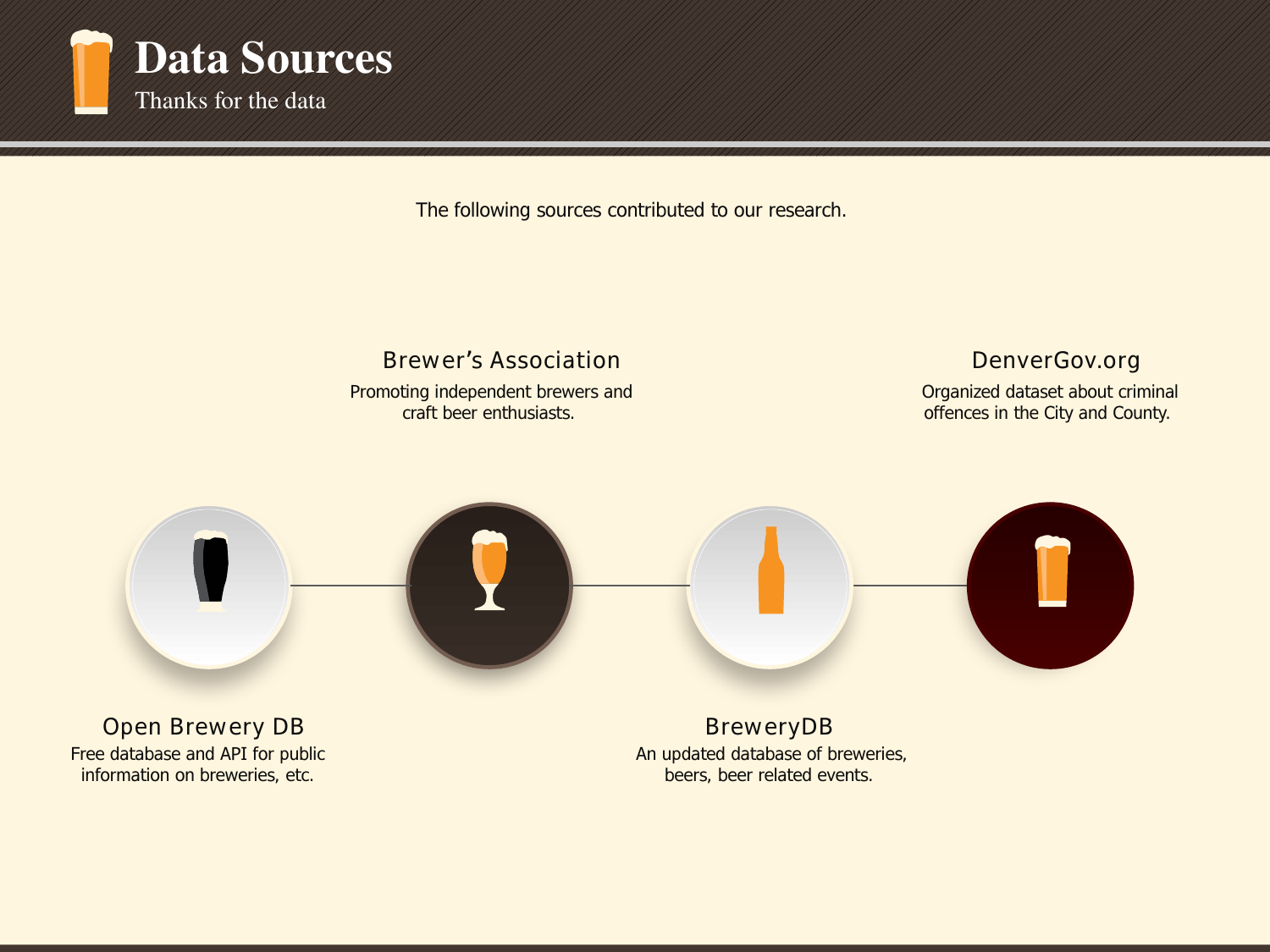

Data Sources
Thanks for the data
The following sources contributed to our research.
Brewer’s Association
DenverGov.org
Promoting independent brewers and craft beer enthusiasts.
Organized dataset about criminal offences in the City and County.

Open Brewery DB
BreweryDB
Free database and API for public information on breweries, etc.
An updated database of breweries, beers, beer related events.